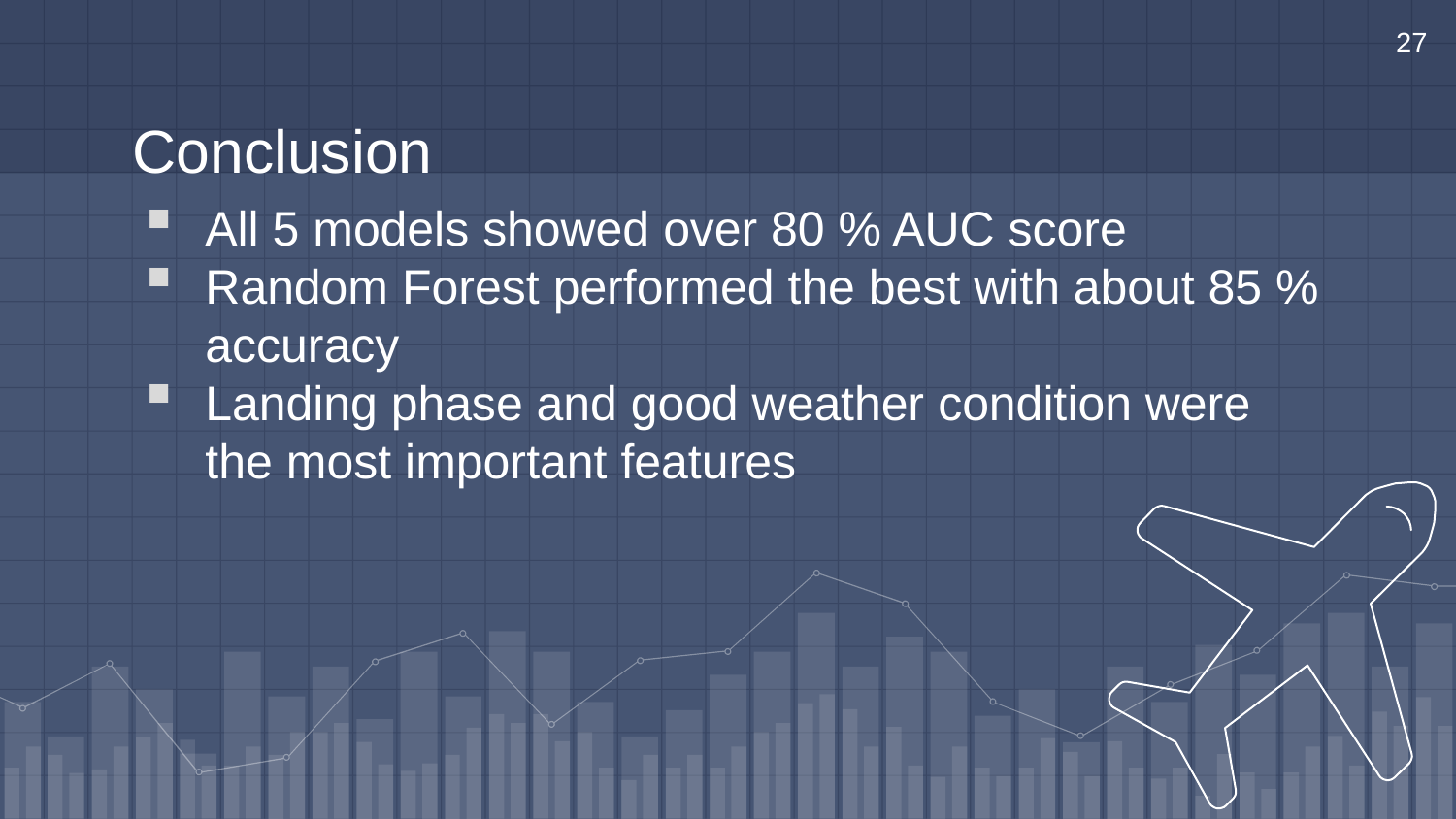

27
# Conclusion
All 5 models showed over 80 % AUC score
Random Forest performed the best with about 85 % accuracy
Landing phase and good weather condition were the most important features